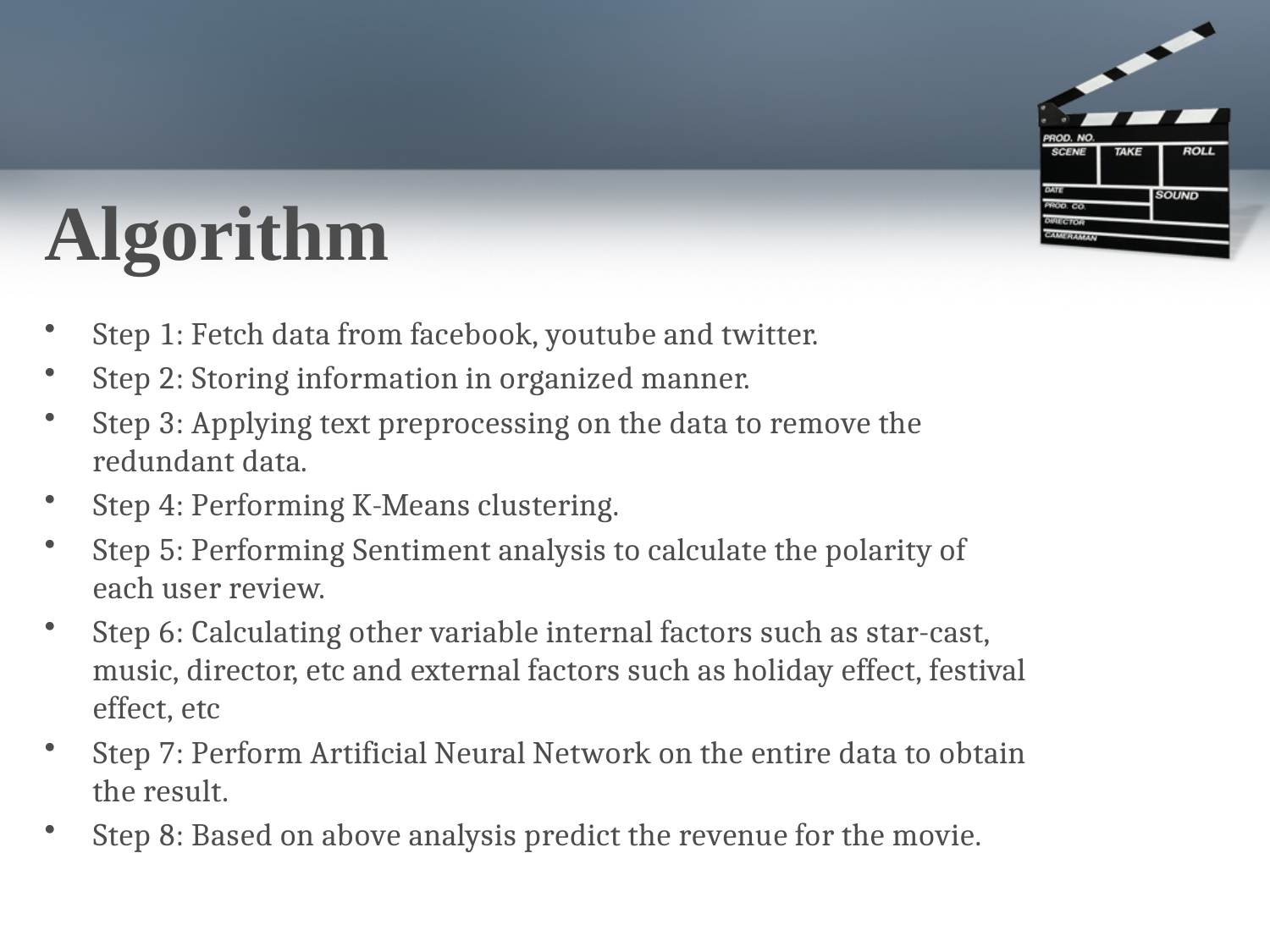

# Algorithm
Step 1: Fetch data from facebook, youtube and twitter.
Step 2: Storing information in organized manner.
Step 3: Applying text preprocessing on the data to remove the redundant data.
Step 4: Performing K-Means clustering.
Step 5: Performing Sentiment analysis to calculate the polarity of each user review.
Step 6: Calculating other variable internal factors such as star-cast, music, director, etc and external factors such as holiday effect, festival effect, etc
Step 7: Perform Artificial Neural Network on the entire data to obtain the result.
Step 8: Based on above analysis predict the revenue for the movie.